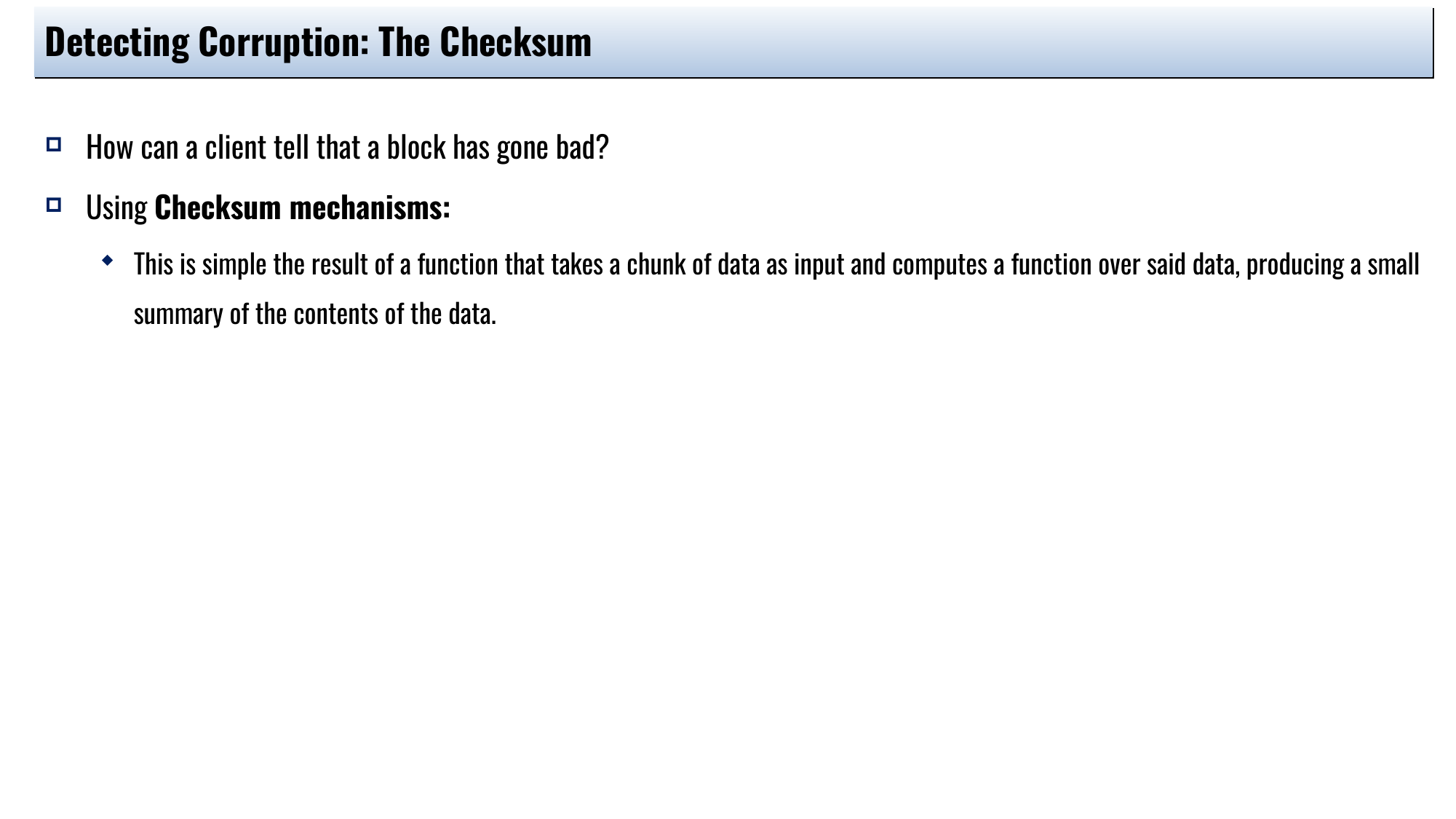

# Detecting Corruption: The Checksum
How can a client tell that a block has gone bad?
Using Checksum mechanisms:
This is simple the result of a function that takes a chunk of data as input and computes a function over said data, producing a small summary of the contents of the data.